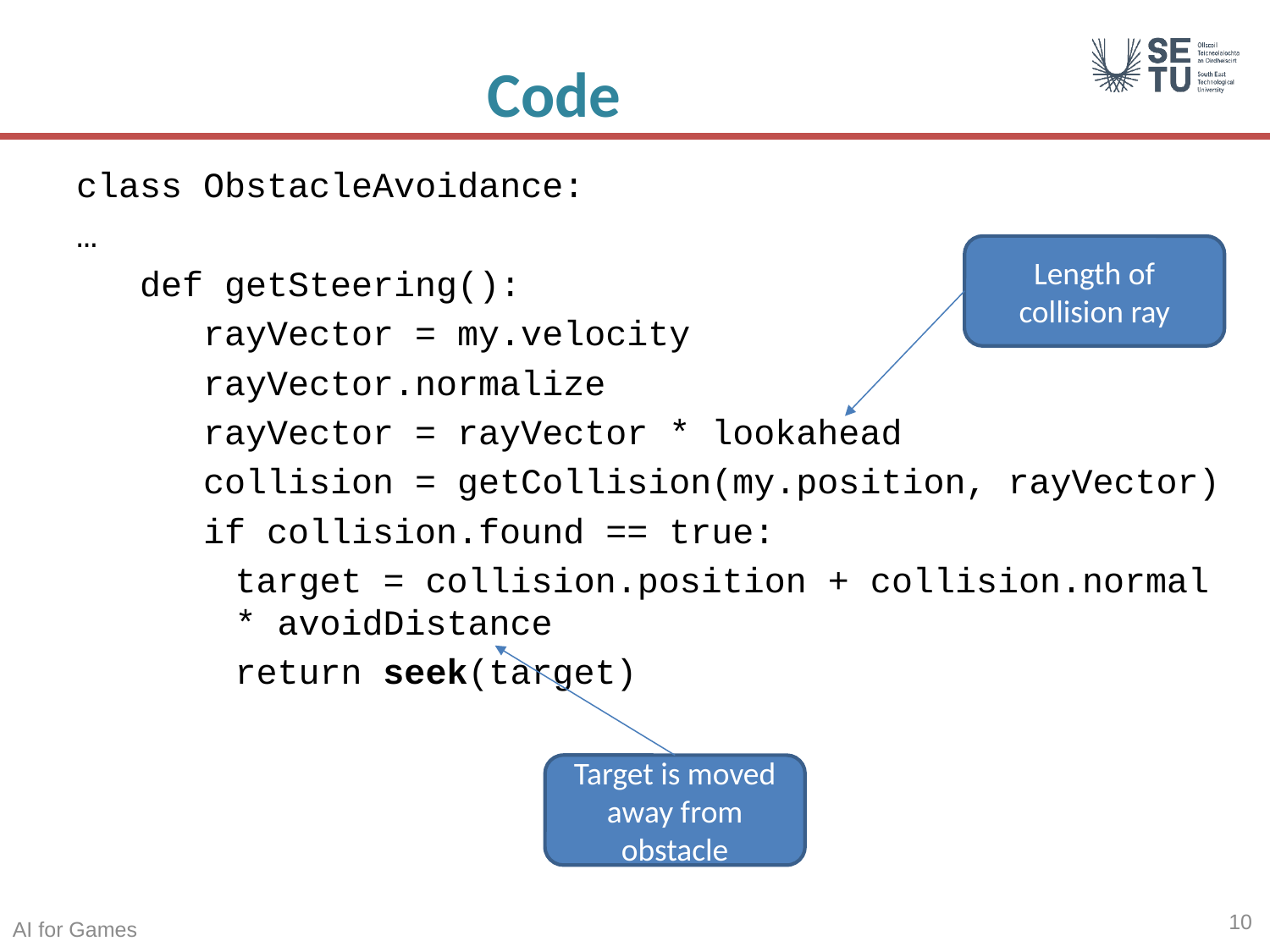

# Code
class ObstacleAvoidance:
…
def getSteering():
rayVector = my.velocity
rayVector.normalize
rayVector = rayVector * lookahead
collision = getCollision(my.position, rayVector)
if collision.found == true:
	target = collision.position + collision.normal * avoidDistance
	return seek(target)
Length of collision ray
Target is moved away from obstacle
10